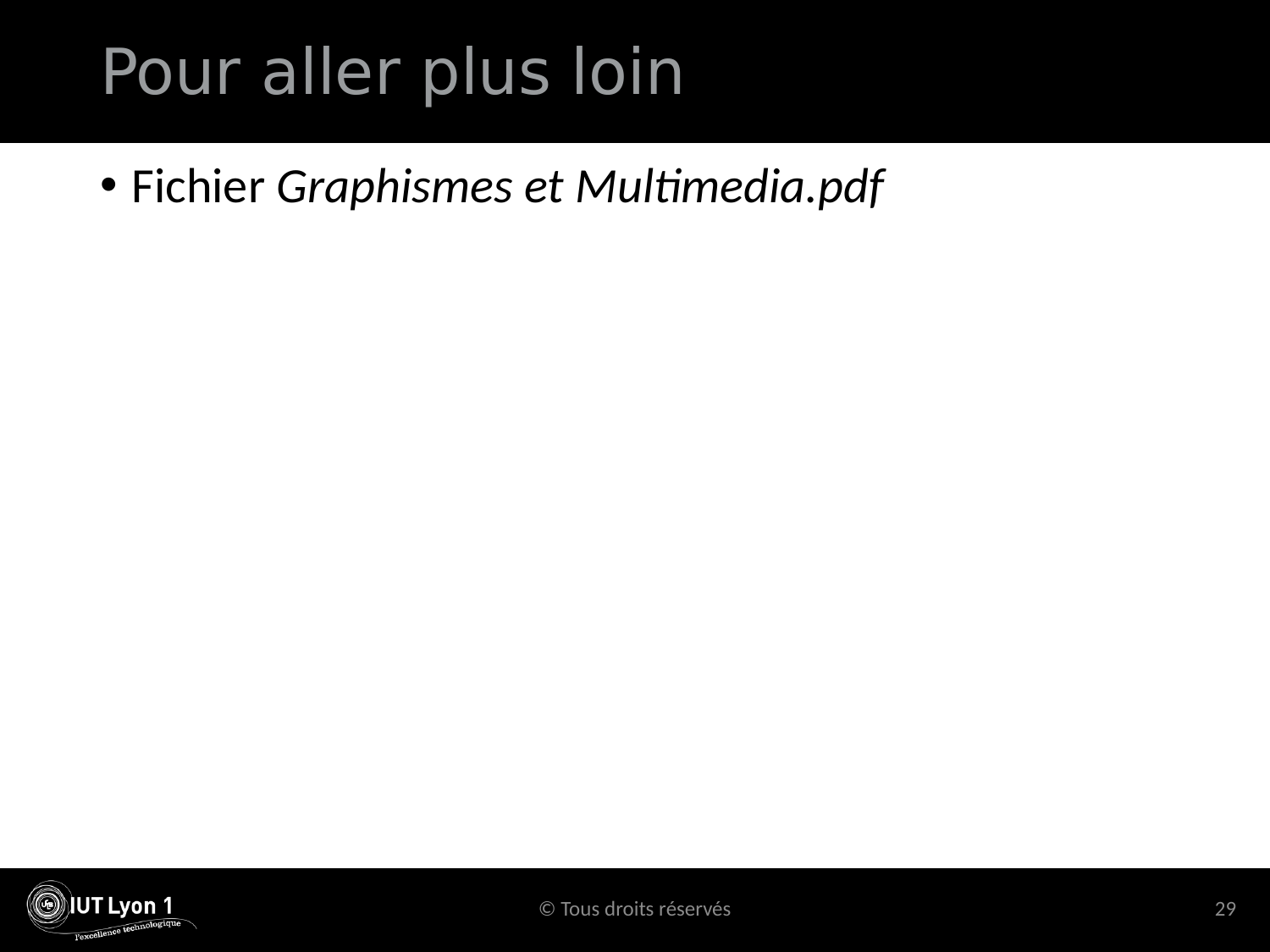

# Pour aller plus loin
Fichier Graphismes et Multimedia.pdf
© Tous droits réservés
29